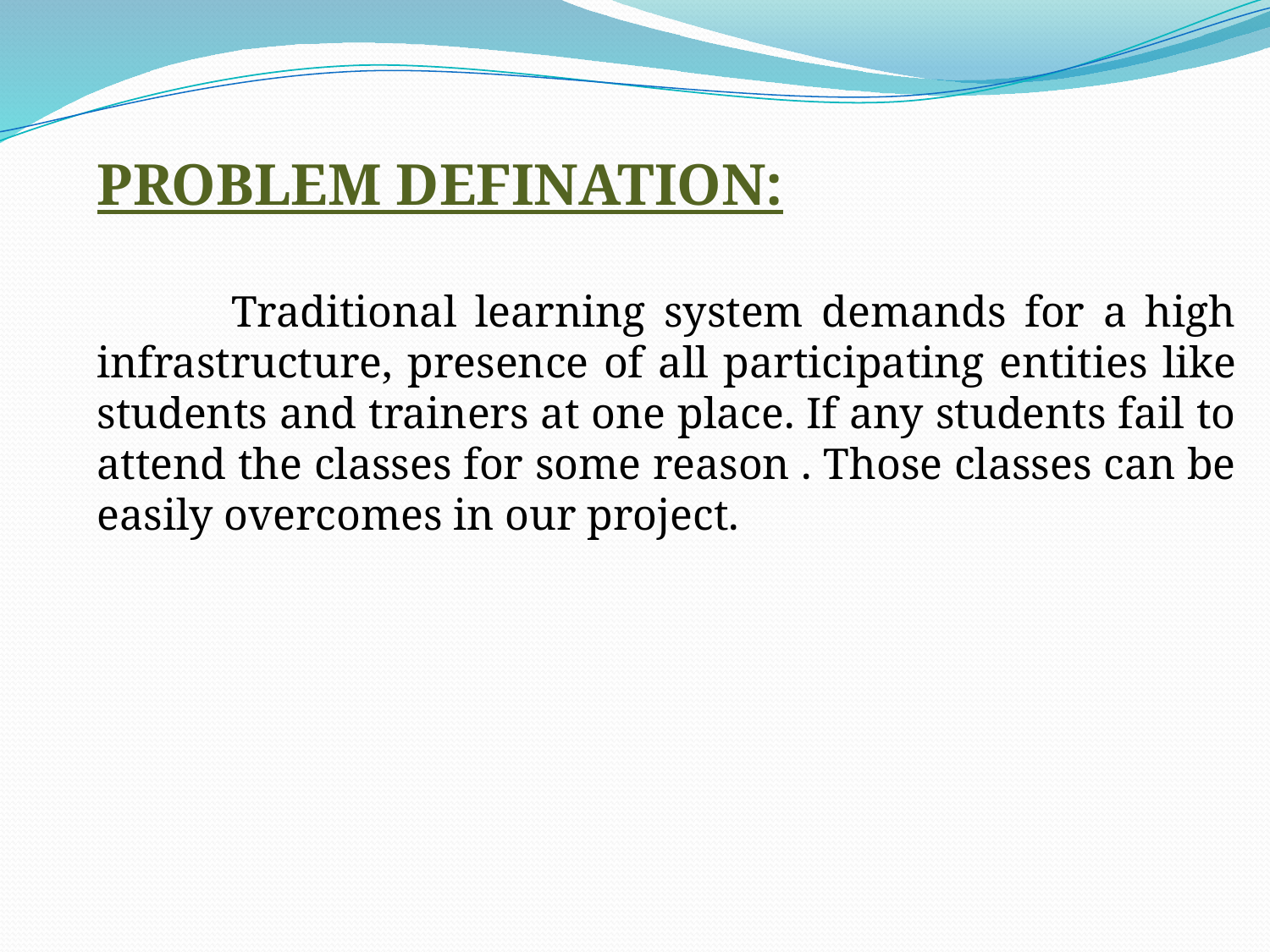

PROBLEM DEFINATION:

 	Traditional learning system demands for a high infrastructure, presence of all participating entities like students and trainers at one place. If any students fail to attend the classes for some reason . Those classes can be easily overcomes in our project.